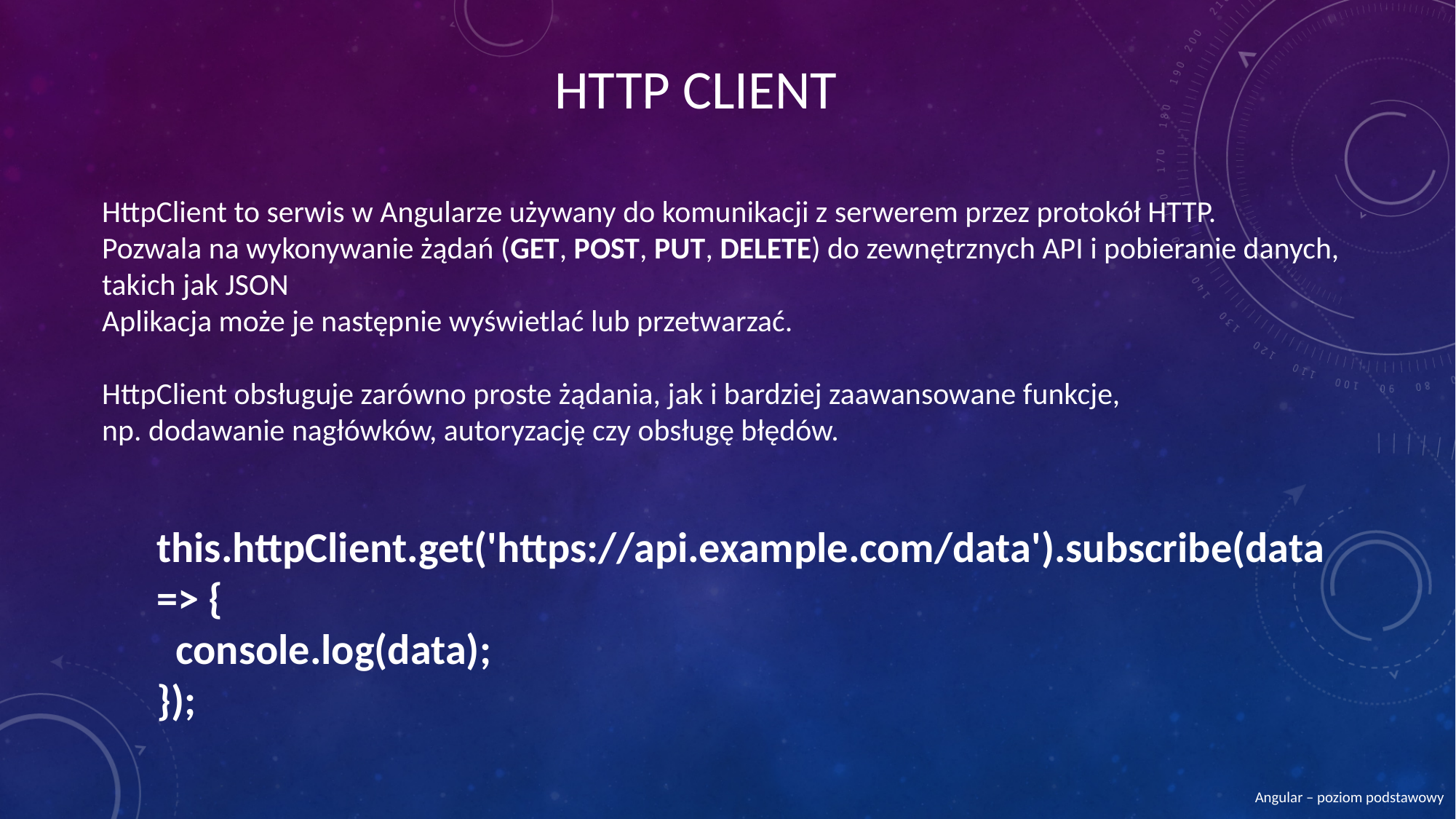

# http client
HttpClient to serwis w Angularze używany do komunikacji z serwerem przez protokół HTTP.
Pozwala na wykonywanie żądań (GET, POST, PUT, DELETE) do zewnętrznych API i pobieranie danych, takich jak JSON
Aplikacja może je następnie wyświetlać lub przetwarzać.

HttpClient obsługuje zarówno proste żądania, jak i bardziej zaawansowane funkcje,
np. dodawanie nagłówków, autoryzację czy obsługę błędów.

this.httpClient.get('https://api.example.com/data').subscribe(data => {
  console.log(data);
});

Angular – poziom podstawowy